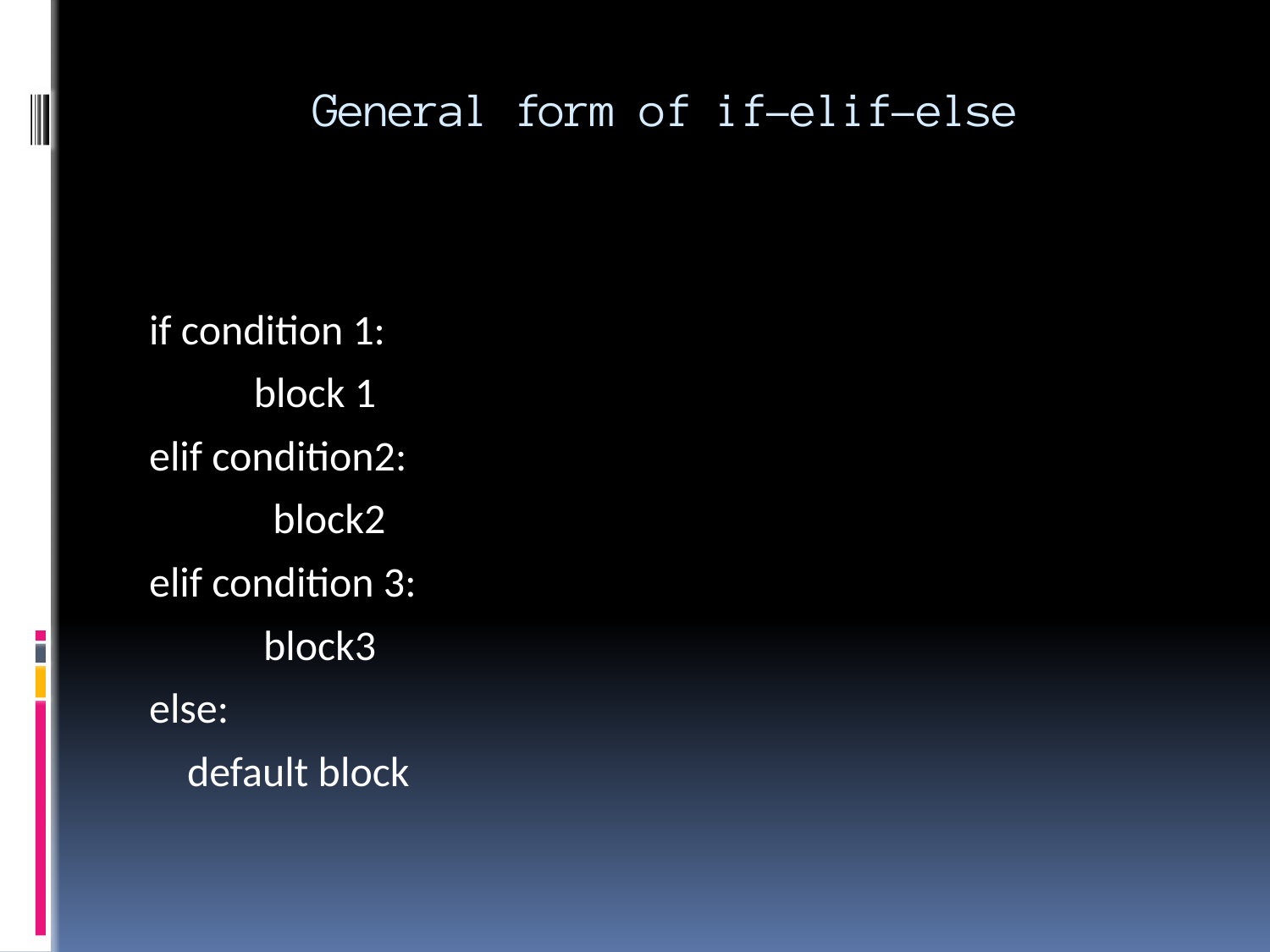

# General form of if-elif-else

if condition 1:
           block 1
elif condition2:
             block2
elif condition 3:
            block3
else:
    default block